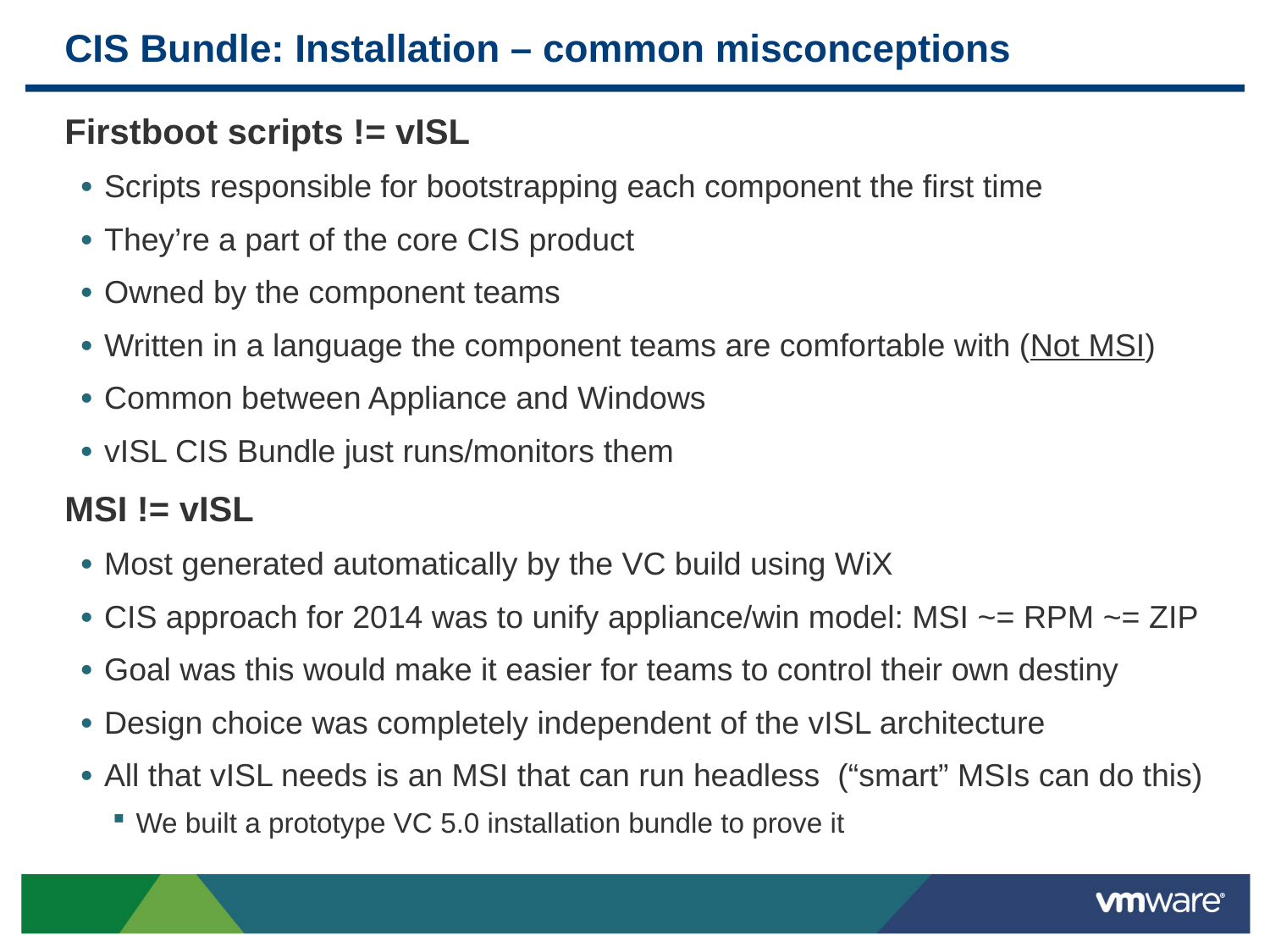

# CIS Bundle: Installation – common misconceptions
Firstboot scripts != vISL
Scripts responsible for bootstrapping each component the first time
They’re a part of the core CIS product
Owned by the component teams
Written in a language the component teams are comfortable with (Not MSI)
Common between Appliance and Windows
vISL CIS Bundle just runs/monitors them
MSI != vISL
Most generated automatically by the VC build using WiX
CIS approach for 2014 was to unify appliance/win model: MSI ~= RPM ~= ZIP
Goal was this would make it easier for teams to control their own destiny
Design choice was completely independent of the vISL architecture
All that vISL needs is an MSI that can run headless  (“smart” MSIs can do this)
We built a prototype VC 5.0 installation bundle to prove it